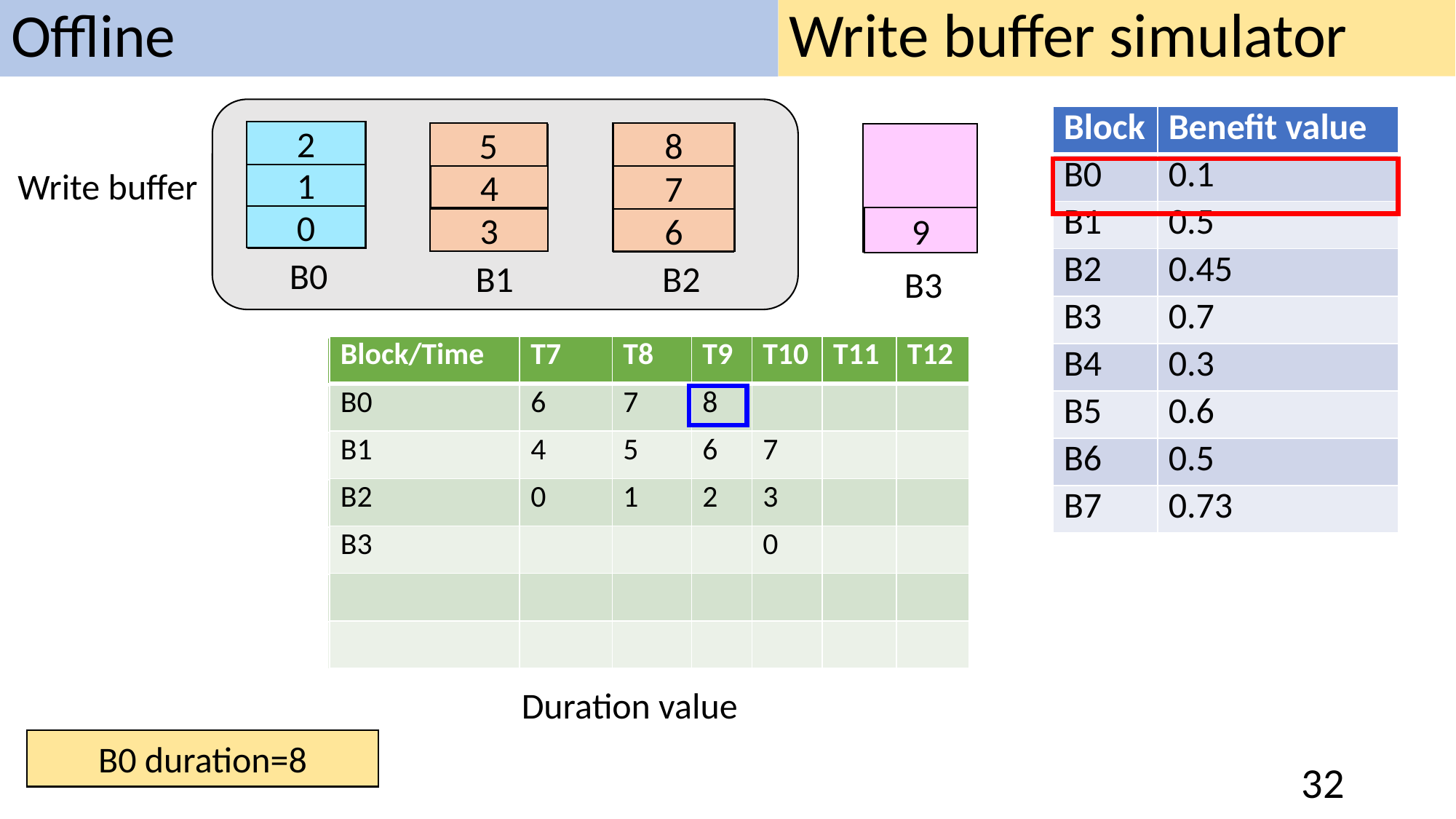

# Write buffer simulator
Offline

| Block | Benefit value |
| --- | --- |
| B0 | 0.1 |
| B1 | 0.5 |
| B2 | 0.45 |
| B3 | 0.7 |
| B4 | 0.3 |
| B5 | 0.6 |
| B6 | 0.5 |
| B7 | 0.73 |
2

5
8

Write buffer

1

4
7

0

9

3
6

B0
B2
B1
B3
| Block/Time | T1 | T2 | T3 | T4 | T5 | T6 |
| --- | --- | --- | --- | --- | --- | --- |
| B0 | 0 |  |  |  |  |  |
|  |  |  |  |  |  |  |
|  |  |  |  |  |  |  |
|  |  |  |  |  |  |  |
|  |  |  |  |  |  |  |
|  |  |  |  |  |  |  |
| Block/Time | T1 | T2 | T3 | T4 | T5 | T6 |
| --- | --- | --- | --- | --- | --- | --- |
| B0 | 0 | 1 | 2 |  |  |  |
| B1 |  |  | 0 |  |  |  |
|  |  |  |  |  |  |  |
|  |  |  |  |  |  |  |
|  |  |  |  |  |  |  |
|  |  |  |  |  |  |  |
| Block/Time | T7 | T8 | T9 | T10 | T11 | T12 |
| --- | --- | --- | --- | --- | --- | --- |
| B0 | 6 | 7 | 8 |  |  |  |
| B1 | 4 | 5 | 6 | 7 |  |  |
| B2 | 0 | 1 | 2 | 3 |  |  |
| B3 |  |  |  | 0 |  |  |
|  |  |  |  |  |  |  |
|  |  |  |  |  |  |  |
| Block/Time | T1 | T2 | T3 | T4 | T5 | T6 |
| --- | --- | --- | --- | --- | --- | --- |
| B0 | 0 | 1 | 2 | 3 |  |  |
| B1 |  |  | 0 | 1 |  |  |
|  |  |  |  |  |  |  |
|  |  |  |  |  |  |  |
|  |  |  |  |  |  |  |
|  |  |  |  |  |  |  |
| Block/Time | T1 | T2 | T3 | T4 | T5 | T6 |
| --- | --- | --- | --- | --- | --- | --- |
| B0 | 0 | 1 | 2 | 3 | 4 |  |
| B1 |  |  | 0 | 1 | 2 |  |
|  |  |  |  |  |  |  |
|  |  |  |  |  |  |  |
|  |  |  |  |  |  |  |
|  |  |  |  |  |  |  |
| Block/Time | T1 | T2 | T3 | T4 | T5 | T6 |
| --- | --- | --- | --- | --- | --- | --- |
| B0 | 0 | 1 | 2 | 3 | 4 | 5 |
| B1 |  |  | 0 | 1 | 2 | 3 |
|  |  |  |  |  |  |  |
|  |  |  |  |  |  |  |
|  |  |  |  |  |  |  |
|  |  |  |  |  |  |  |
| Block/Time | T7 | T8 | T9 | T10 | T11 | T12 |
| --- | --- | --- | --- | --- | --- | --- |
| B0 | 6 |  |  |  |  |  |
| B1 | 4 |  |  |  |  |  |
| B2 | 0 |  |  |  |  |  |
|  |  |  |  |  |  |  |
|  |  |  |  |  |  |  |
|  |  |  |  |  |  |  |
| Block/Time | T1 | T2 | T3 | T4 | T5 | T6 |
| --- | --- | --- | --- | --- | --- | --- |
| B0 | 0 | 1 |  |  |  |  |
|  |  |  |  |  |  |  |
|  |  |  |  |  |  |  |
|  |  |  |  |  |  |  |
|  |  |  |  |  |  |  |
|  |  |  |  |  |  |  |
| Block/Time | T7 | T8 | T9 | T10 | T11 | T12 |
| --- | --- | --- | --- | --- | --- | --- |
| B0 | 6 | 7 |  |  |  |  |
| B1 | 4 | 5 |  |  |  |  |
| B2 | 0 | 1 |  |  |  |  |
|  |  |  |  |  |  |  |
|  |  |  |  |  |  |  |
|  |  |  |  |  |  |  |
| Block/Time | T7 | T8 | T9 | T10 | T11 | T12 |
| --- | --- | --- | --- | --- | --- | --- |
| B0 | 6 | 7 | 8 |  |  |  |
| B1 | 4 | 5 | 6 |  |  |  |
| B2 | 0 | 1 | 2 |  |  |  |
|  |  |  |  |  |  |  |
|  |  |  |  |  |  |  |
|  |  |  |  |  |  |  |

Duration value
B0 duration=8
32